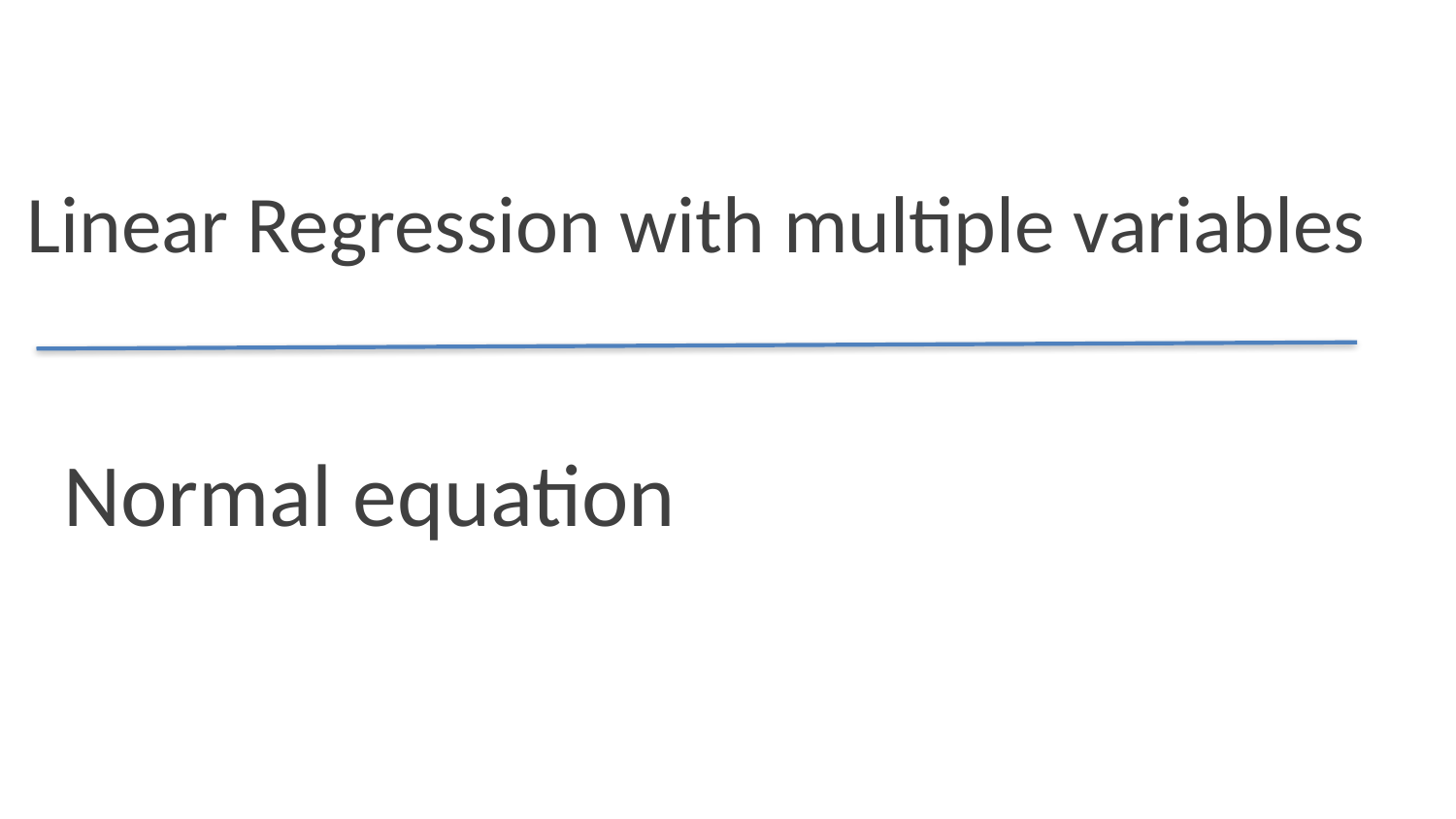

Linear Regression with multiple variables
Normal equation